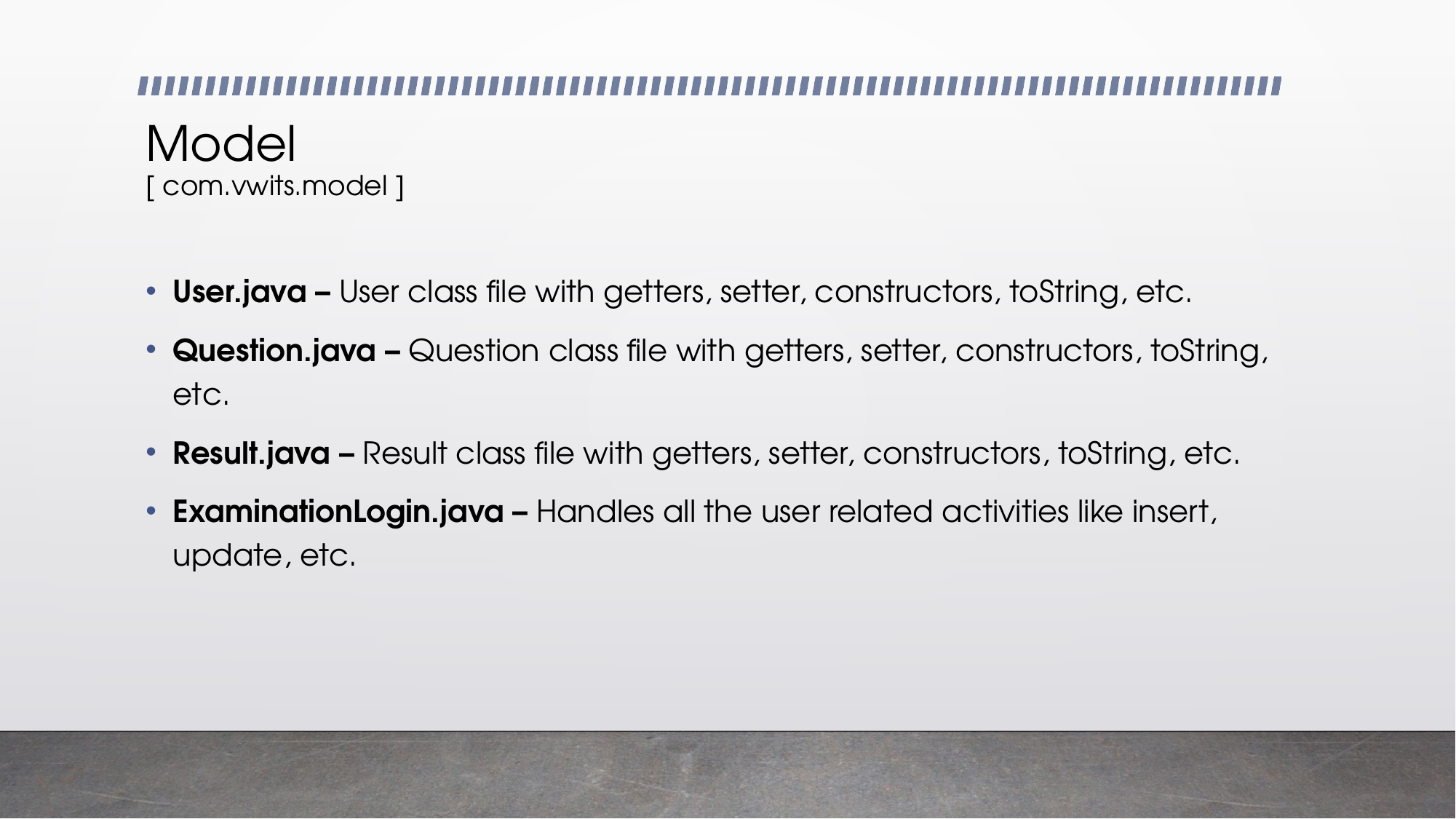

# Model [ com.vwits.model ]
User.java – User class file with getters, setter, constructors, toString, etc.
Question.java – Question class file with getters, setter, constructors, toString, etc.
Result.java – Result class file with getters, setter, constructors, toString, etc.
ExaminationLogin.java – Handles all the user related activities like insert, update, etc.